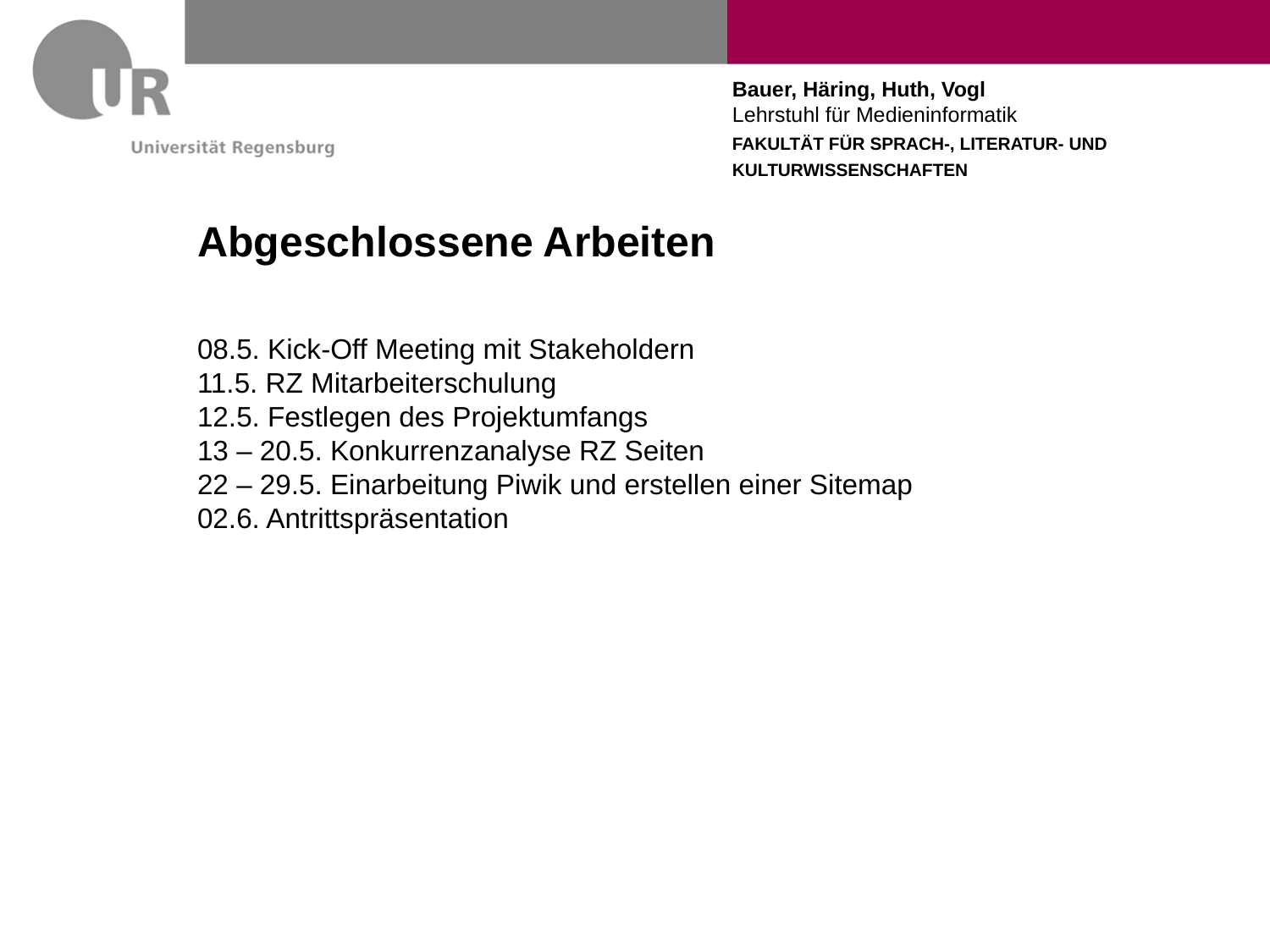

# Abgeschlossene Arbeiten
08.5. Kick-Off Meeting mit Stakeholdern
11.5. RZ Mitarbeiterschulung
12.5. Festlegen des Projektumfangs
13 – 20.5. Konkurrenzanalyse RZ Seiten
22 – 29.5. Einarbeitung Piwik und erstellen einer Sitemap
02.6. Antrittspräsentation